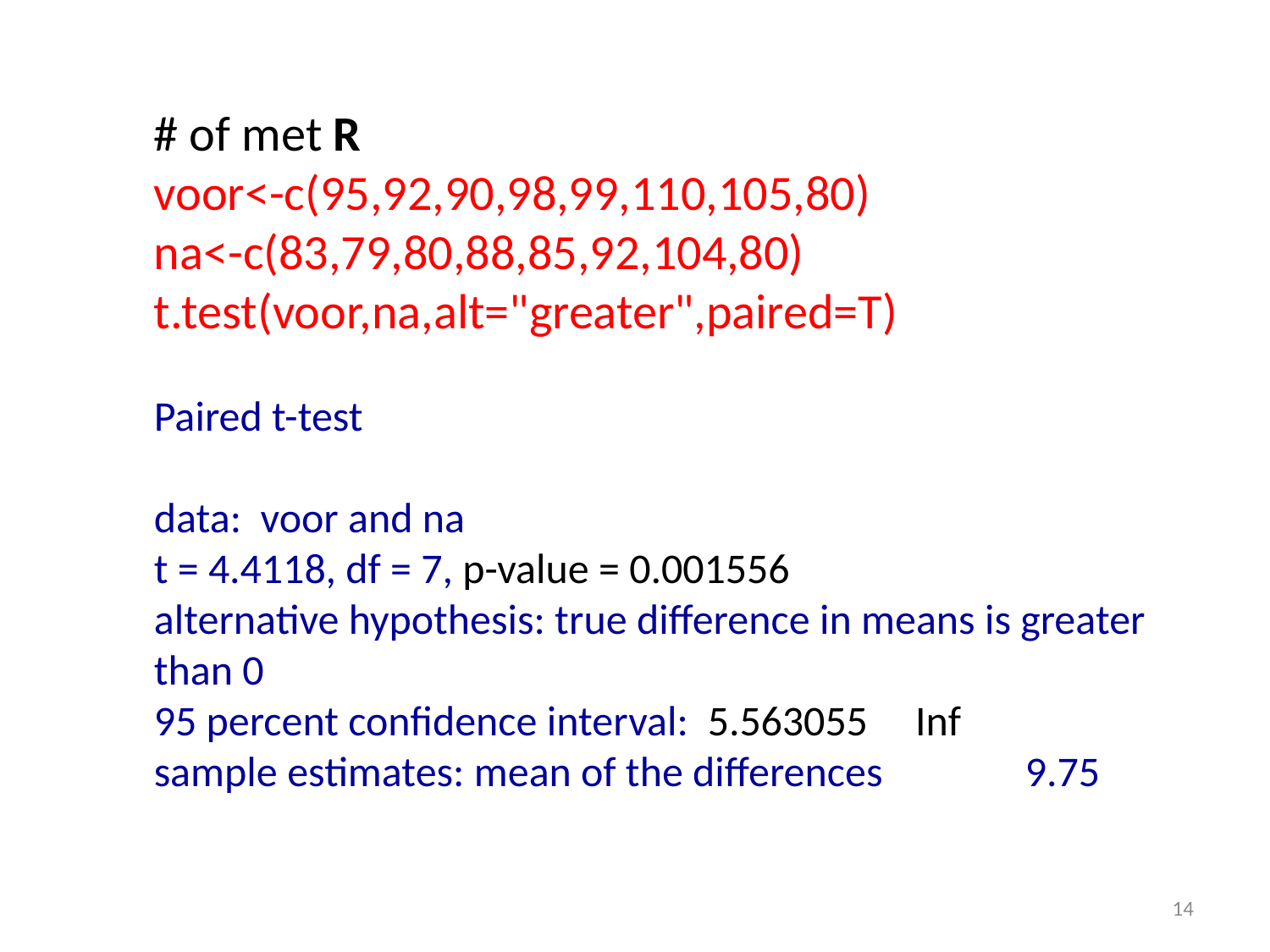

voor=c(95,92,90,98,99,110,105,80)
na=c(83,79,80,88,85,92,104,80)
t.test(voor,na,alt="less",paired=T)

        Paired t-test

data:  voor and na
t = 4.4118, df = 7, p-value = 0.9984
alternative hypothesis: true difference in means is less than 0
95 percent confidence interval:      -Inf 13.93695
sample estimates: mean of the differences                    9.75
# of met R
voor<-c(95,92,90,98,99,110,105,80)
na<-c(83,79,80,88,85,92,104,80)
t.test(voor,na,alt="greater",paired=T)

Paired t-test

data:  voor and na
t = 4.4118, df = 7, p-value = 0.001556
alternative hypothesis: true difference in means is greater than 0
95 percent confidence interval:  5.563055     Inf
sample estimates: mean of the differences               9.75

14